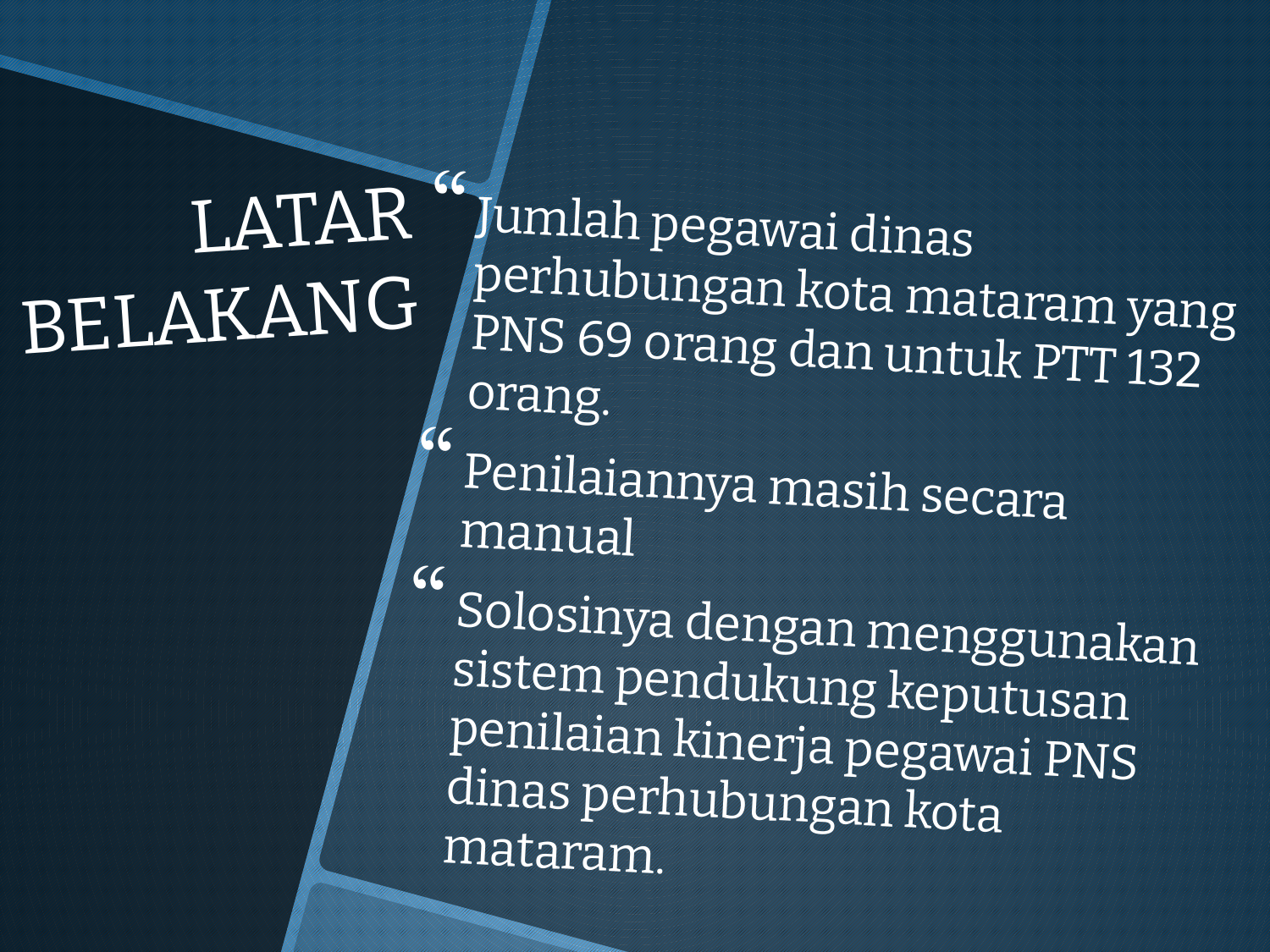

Jumlah pegawai dinas perhubungan kota mataram yang PNS 69 orang dan untuk PTT 132 orang.
Penilaiannya masih secara manual
Solosinya dengan menggunakan sistem pendukung keputusan penilaian kinerja pegawai PNS dinas perhubungan kota mataram.
# LATAR BELAKANG